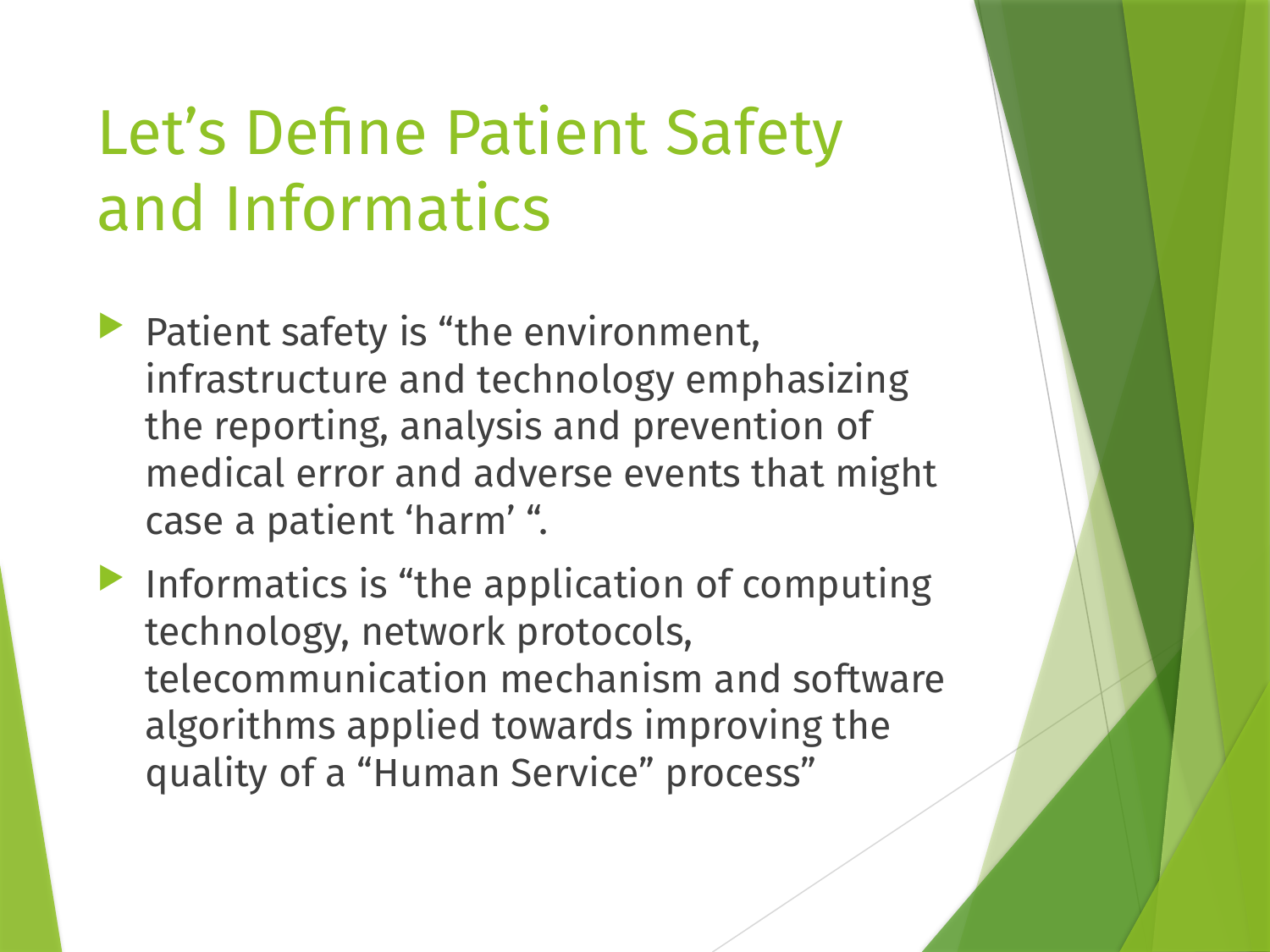

# Let’s Define Patient Safety and Informatics
Patient safety is “the environment, infrastructure and technology emphasizing the reporting, analysis and prevention of medical error and adverse events that might case a patient ‘harm’ “.
Informatics is “the application of computing technology, network protocols, telecommunication mechanism and software algorithms applied towards improving the quality of a “Human Service” process”